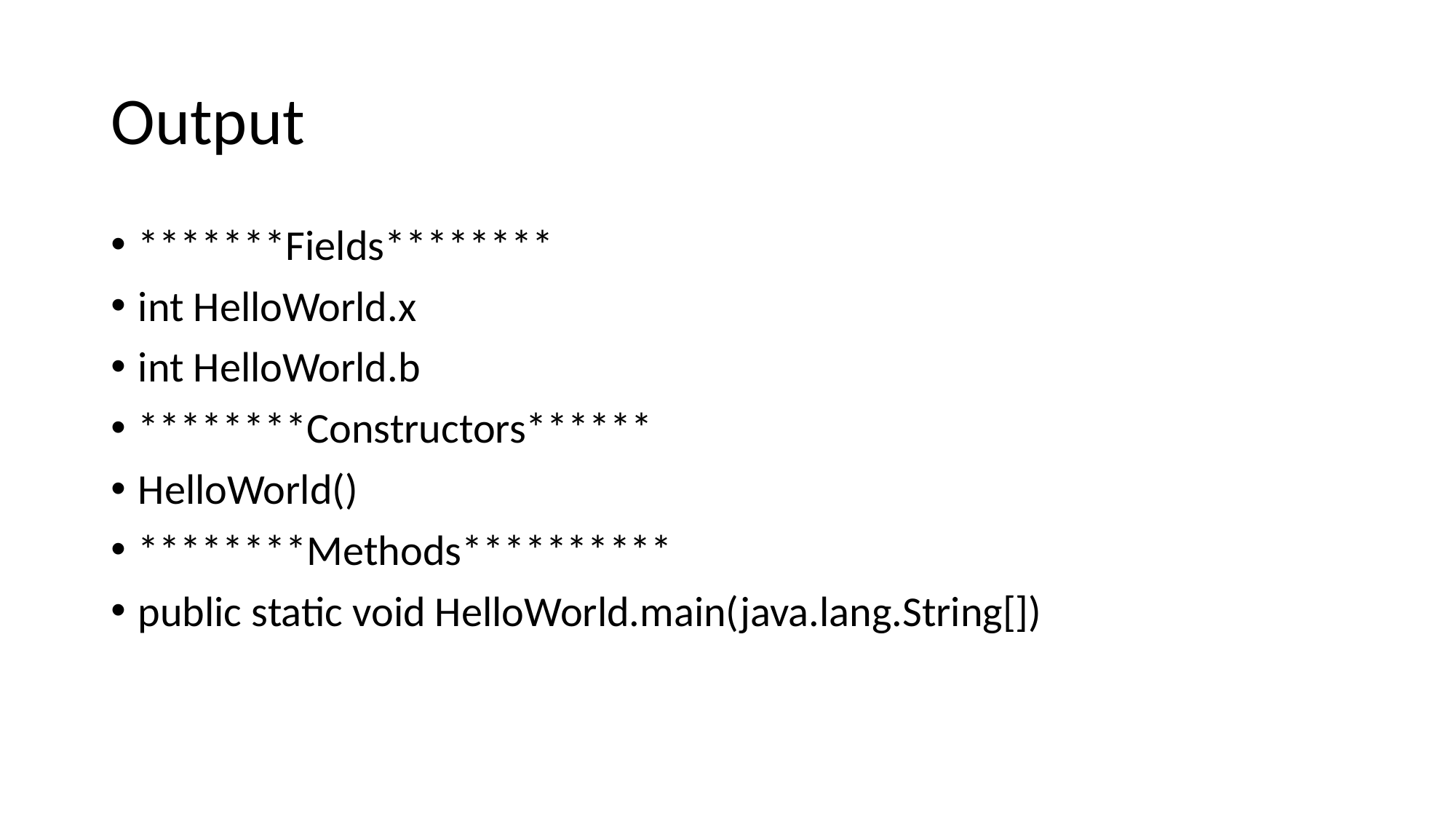

# Output
*******Fields********
int HelloWorld.x
int HelloWorld.b
********Constructors******
HelloWorld()
********Methods**********
public static void HelloWorld.main(java.lang.String[])